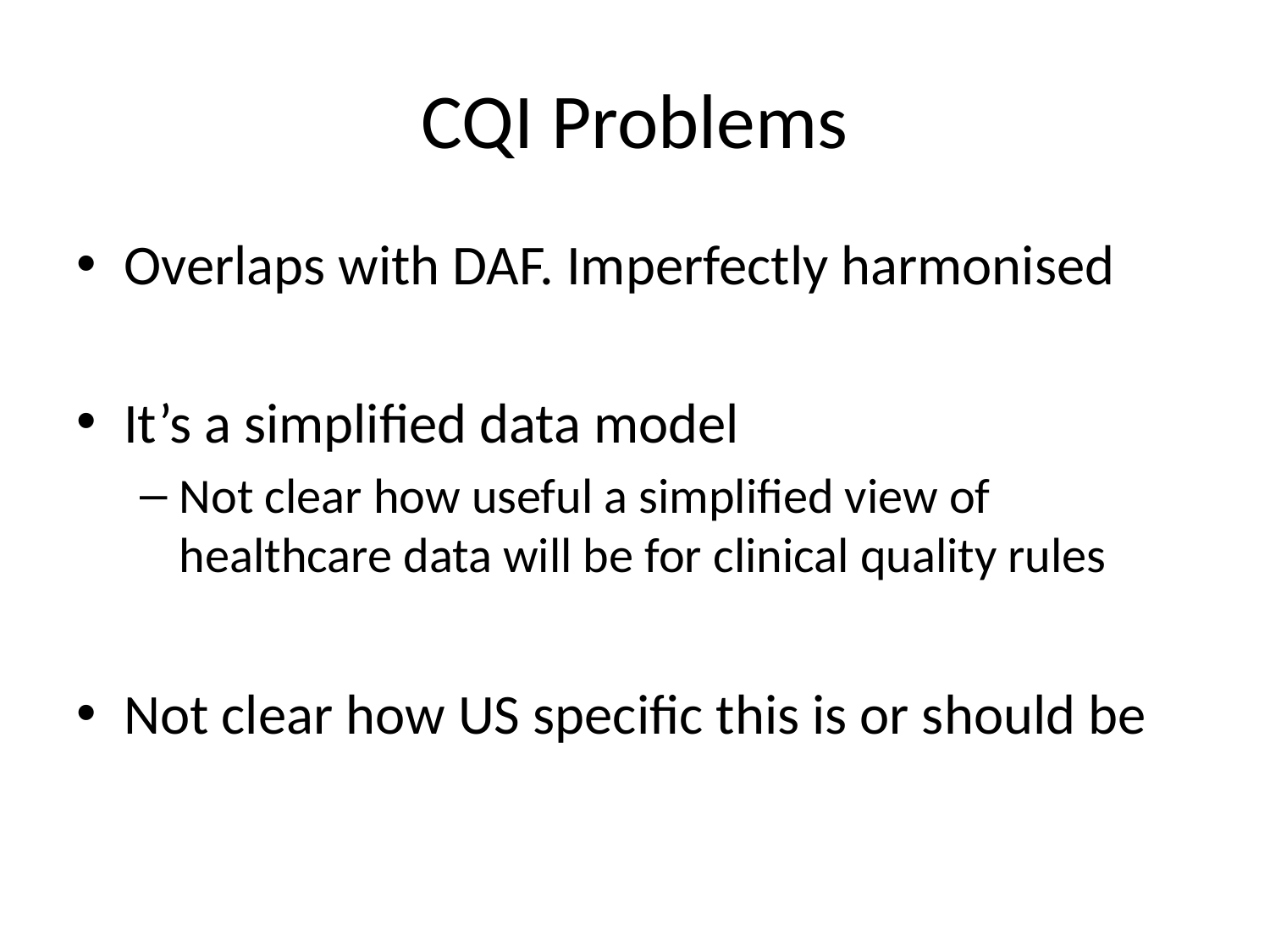

# CQI Problems
Overlaps with DAF. Imperfectly harmonised

It’s a simplified data model
Not clear how useful a simplified view of healthcare data will be for clinical quality rules

Not clear how US specific this is or should be